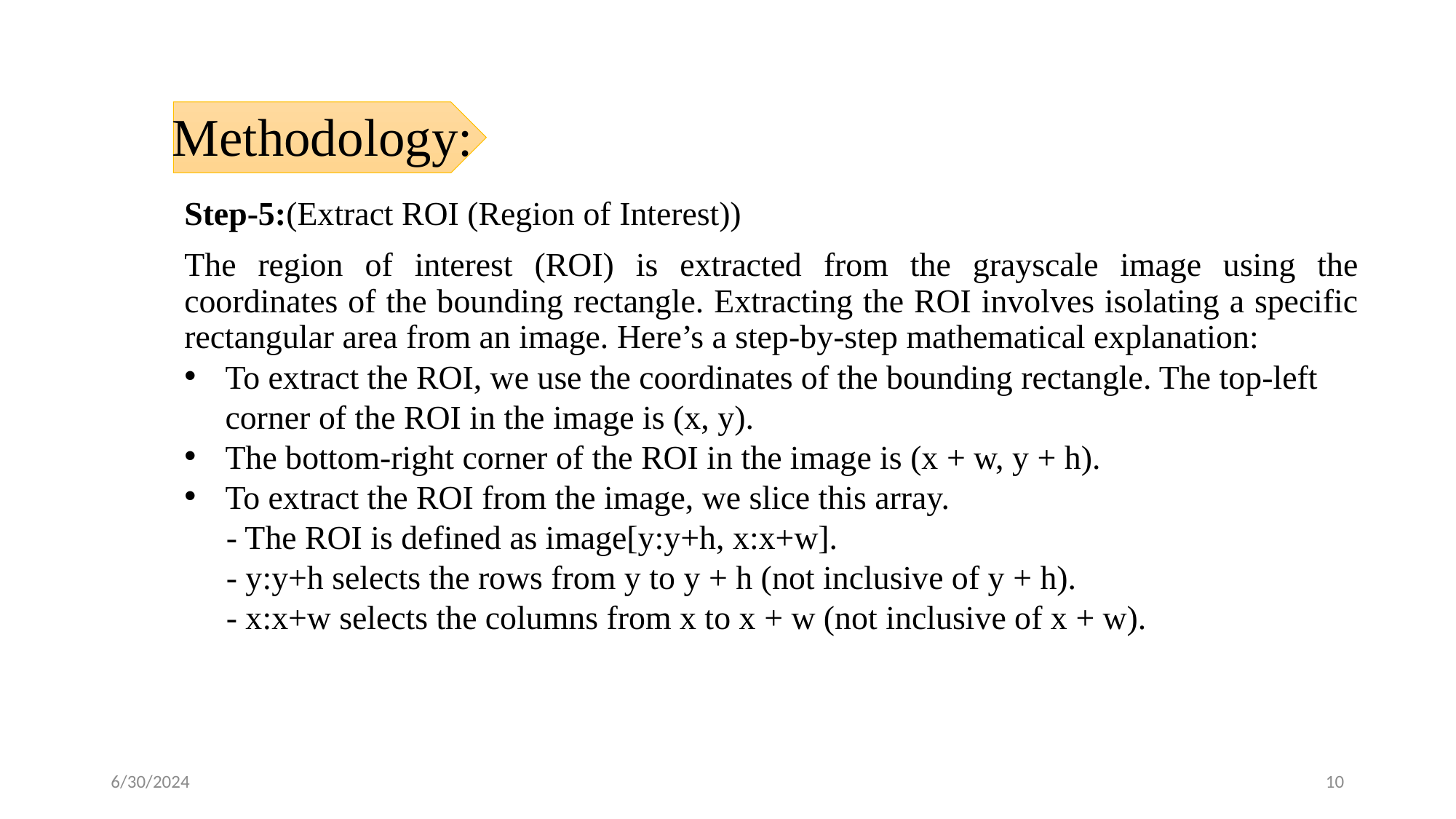

# Methodology:
Step-5:(Extract ROI (Region of Interest))
The region of interest (ROI) is extracted from the grayscale image using the coordinates of the bounding rectangle. Extracting the ROI involves isolating a specific rectangular area from an image. Here’s a step-by-step mathematical explanation:
To extract the ROI, we use the coordinates of the bounding rectangle. The top-left corner of the ROI in the image is (x, y).
The bottom-right corner of the ROI in the image is (x + w, y + h).
To extract the ROI from the image, we slice this array.
     - The ROI is defined as image[y:y+h, x:x+w].
     - y:y+h selects the rows from y to y + h (not inclusive of y + h).
     - x:x+w selects the columns from x to x + w (not inclusive of x + w).

6/30/2024
10